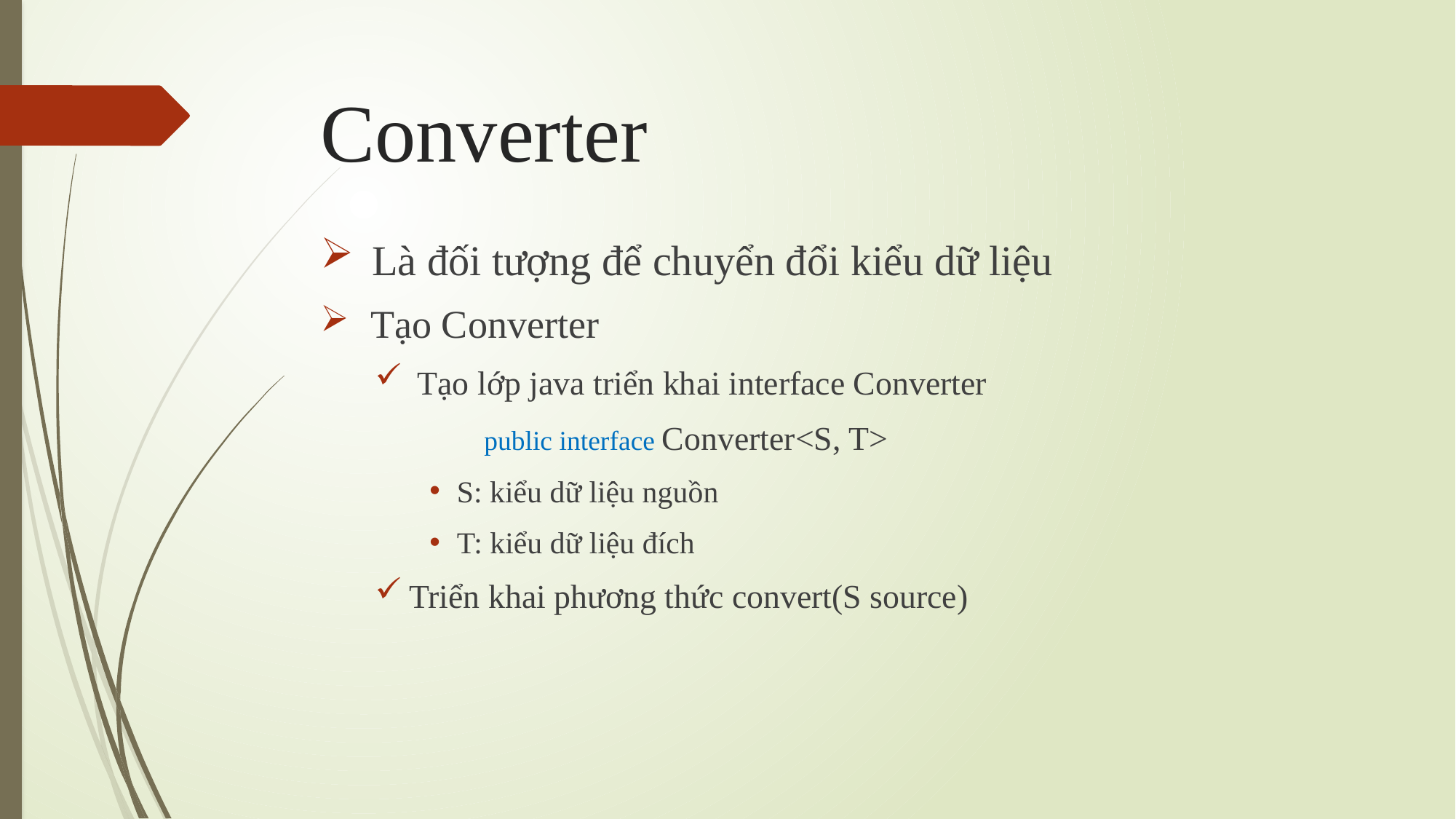

# Converter
 Là đối tượng để chuyển đổi kiểu dữ liệu
 Tạo Converter
 Tạo lớp java triển khai interface Converter
	public interface Converter<S, T>
S: kiểu dữ liệu nguồn
T: kiểu dữ liệu đích
Triển khai phương thức convert(S source)